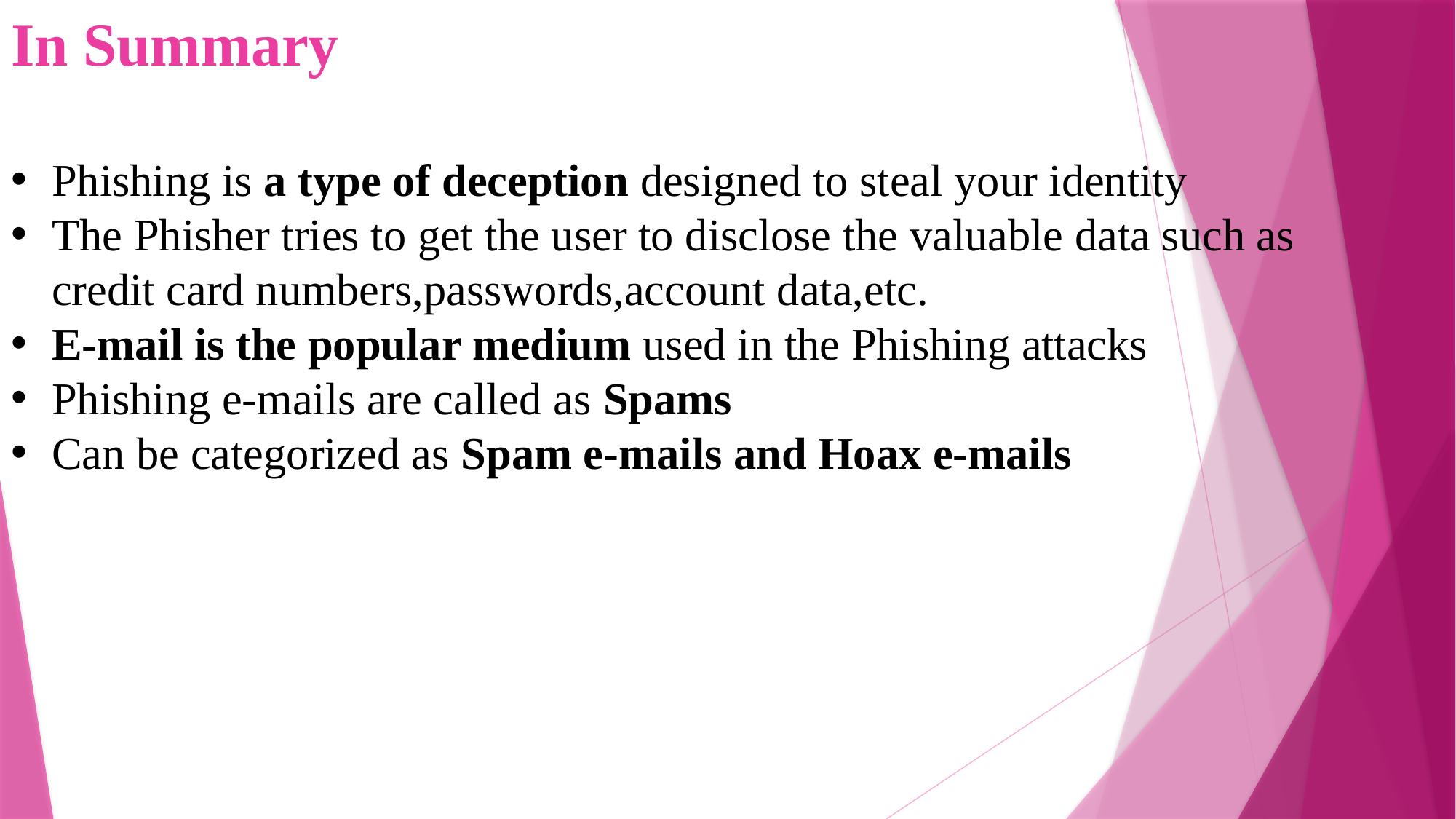

In Summary

Phishing is a type of deception designed to steal your identity
The Phisher tries to get the user to disclose the valuable data such as credit card numbers,passwords,account data,etc.
E-mail is the popular medium used in the Phishing attacks
Phishing e-mails are called as Spams
Can be categorized as Spam e-mails and Hoax e-mails